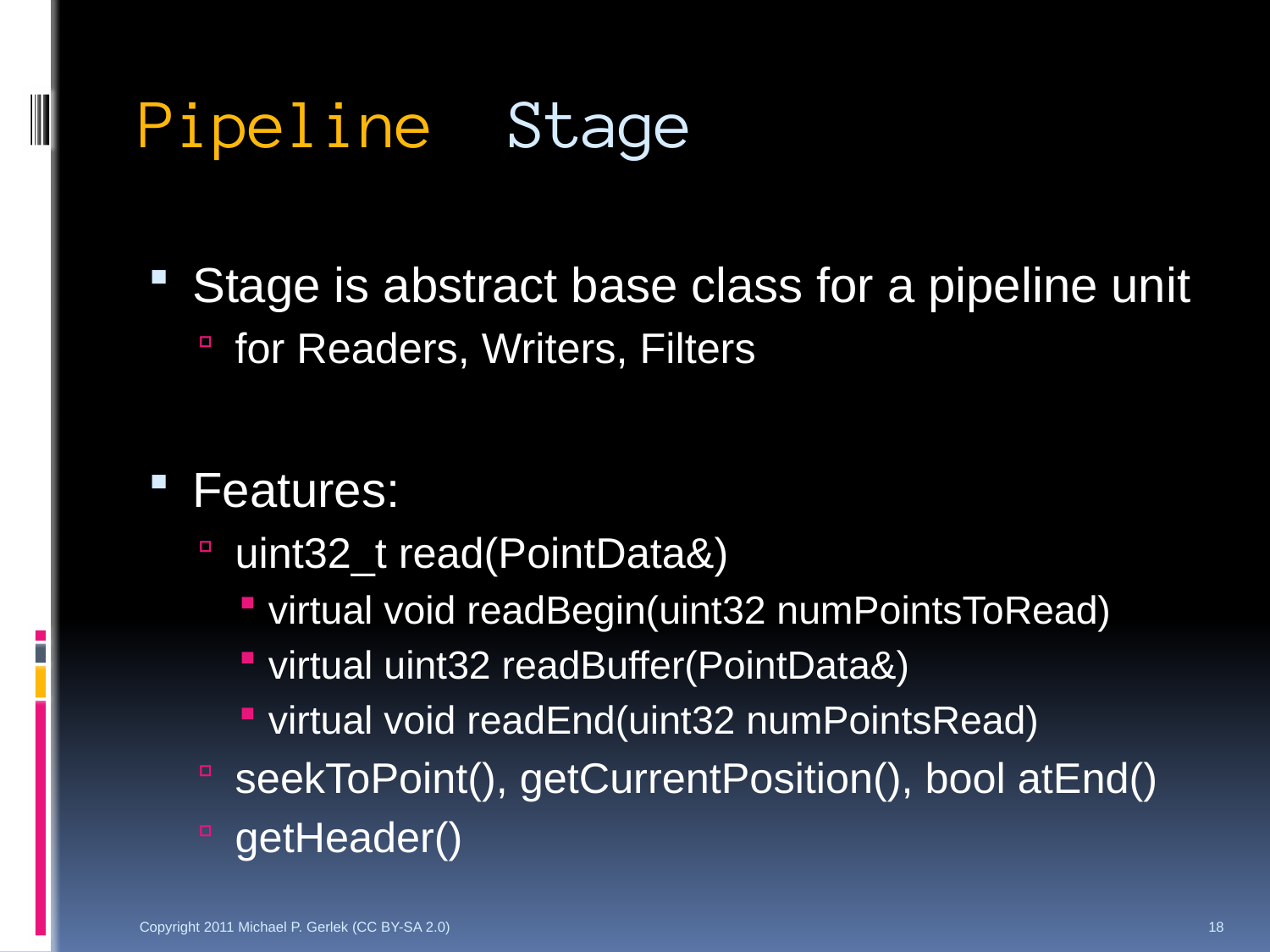

# Pipeline  Stage
Stage is abstract base class for a pipeline unit
for Readers, Writers, Filters

Features:
uint32_t read(PointData&)
virtual void readBegin(uint32 numPointsToRead)
virtual uint32 readBuffer(PointData&)
virtual void readEnd(uint32 numPointsRead)
seekToPoint(), getCurrentPosition(), bool atEnd()
getHeader()

Copyright 2011 Michael P. Gerlek (CC BY-SA 2.0)
18